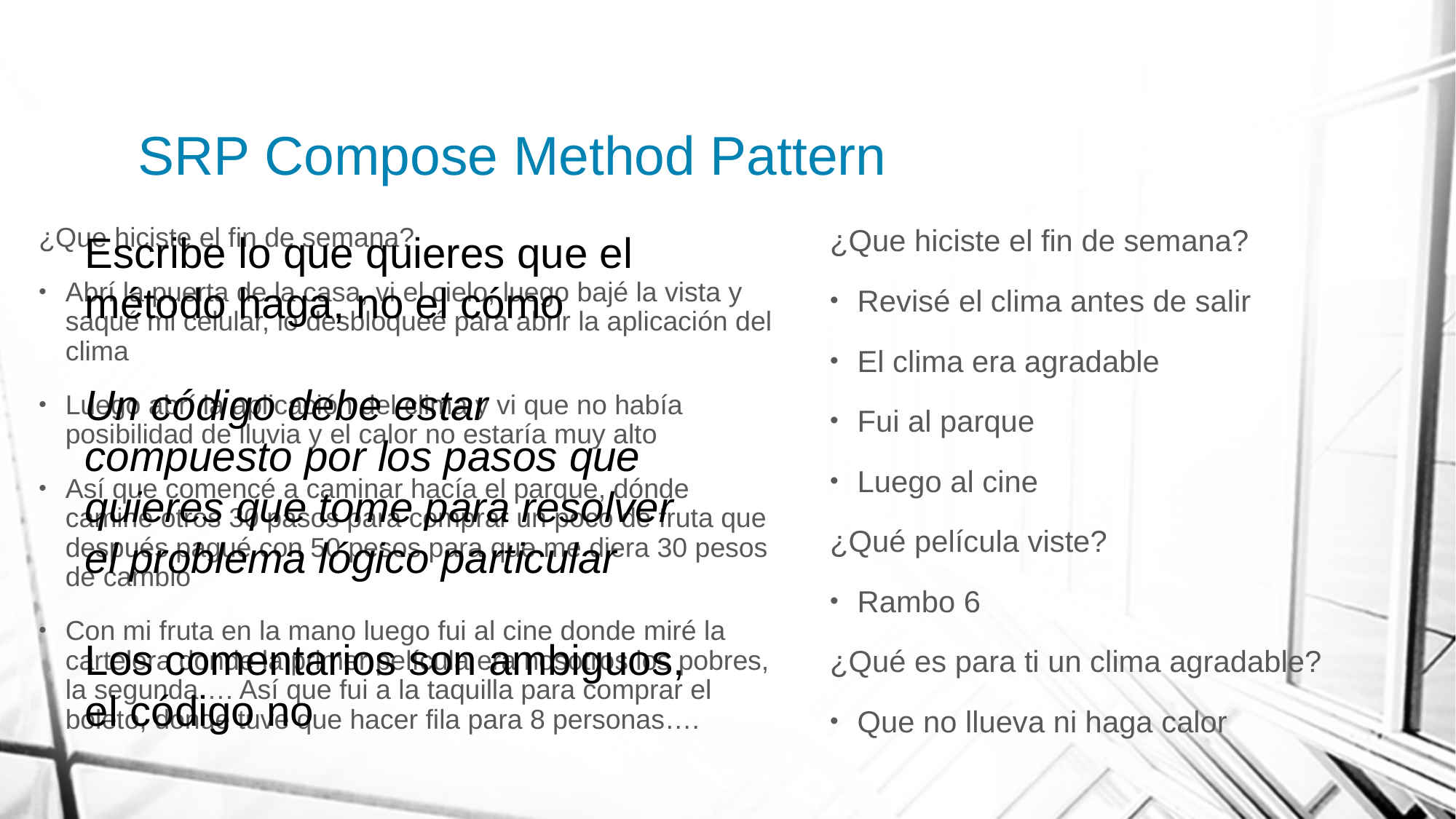

# SRP Compose Method Pattern
¿Que hiciste el fin de semana?
Abrí la puerta de la casa, vi el cielo, luego bajé la vista y saqué mi celular, lo desbloqueé para abrir la aplicación del clima
Luego abrí la aplicación del clima y vi que no había posibilidad de lluvia y el calor no estaría muy alto
Así que comencé a caminar hacía el parque, dónde caminé otros 30 pasos para comprar un poco de fruta que después pagué con 50 pesos para que me diera 30 pesos de cambio
Con mi fruta en la mano luego fui al cine donde miré la cartelera donde la primer película era nosotros los pobres, la segunda…. Así que fui a la taquilla para comprar el boleto, donde tuve que hacer fila para 8 personas….

Escribe lo que quieres que el método haga, no el cómo

Un código debe estar compuesto por los pasos que quieres que tome para resolver el problema lógico particular

Los comentarios son ambiguos, el código no
¿Que hiciste el fin de semana?
Revisé el clima antes de salir
El clima era agradable
Fui al parque
Luego al cine
¿Qué película viste?
Rambo 6
¿Qué es para ti un clima agradable?
Que no llueva ni haga calor